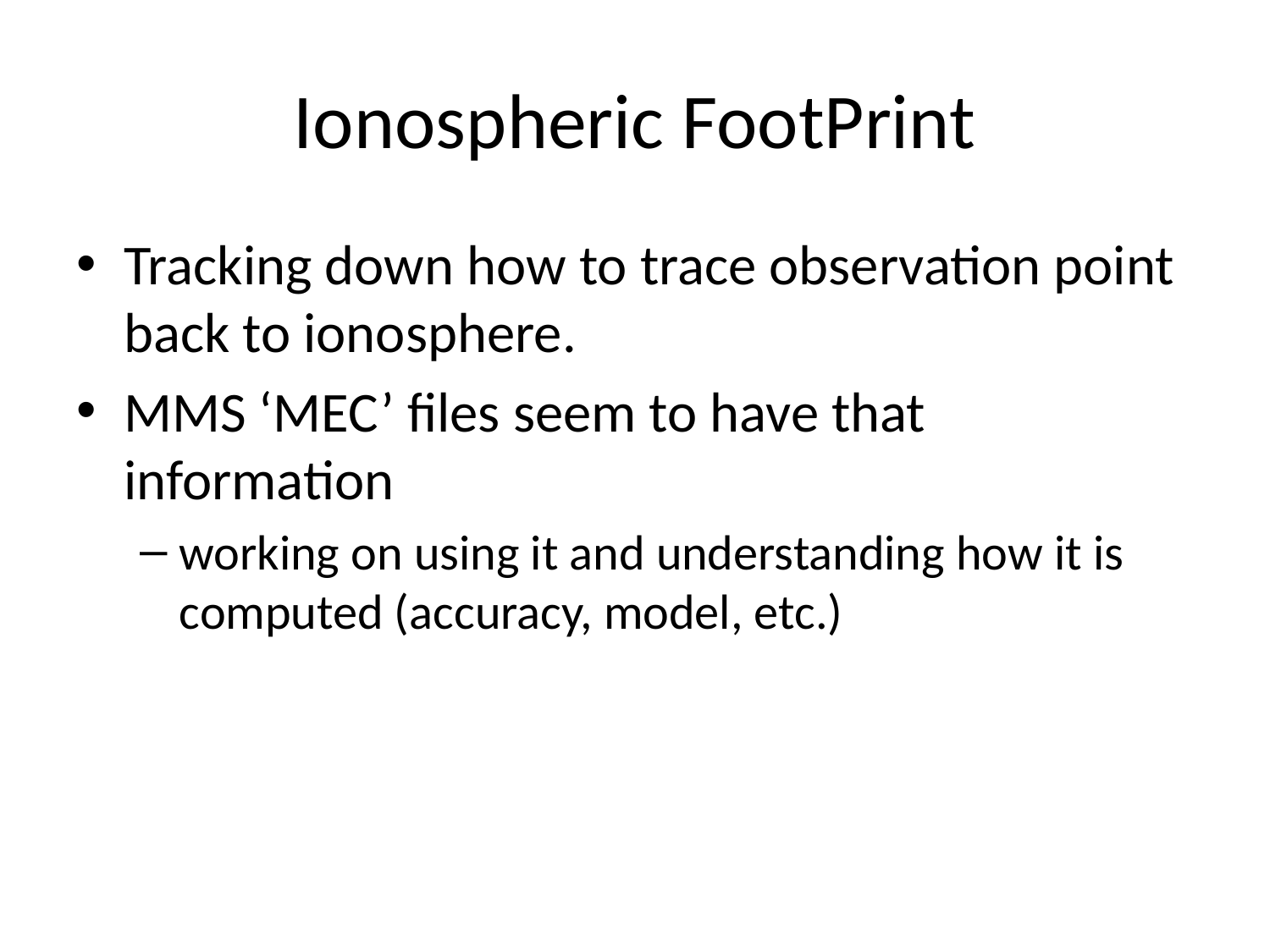

# Ionospheric FootPrint
Tracking down how to trace observation point back to ionosphere.
MMS ‘MEC’ files seem to have that information
working on using it and understanding how it is computed (accuracy, model, etc.)